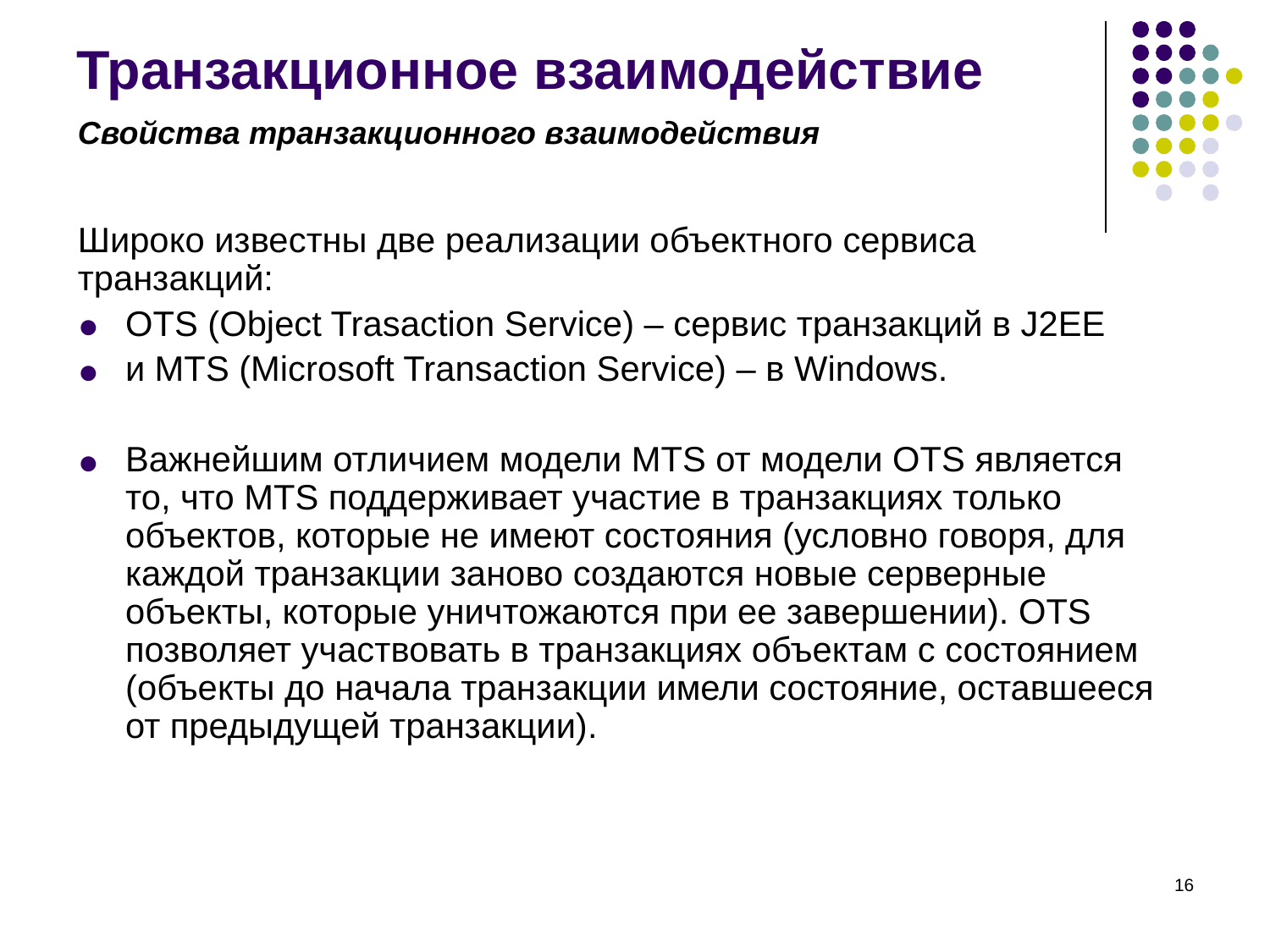

# Транзакционное взаимодействие
Свойства транзакционного взаимодействия
Широко известны две реализации объектного сервиса транзакций:
OTS (Object Trasaction Service) – сервис транзакций в J2EE
и MTS (Microsoft Transaction Service) – в Windows.

Важнейшим отличием модели MTS от модели OTS является то, что MTS поддерживает участие в транзакциях только объектов, которые не имеют состояния (условно говоря, для каждой транзакции заново создаются новые серверные объекты, которые уничтожаются при ее завершении). OTS позволяет участвовать в транзакциях объектам с состоянием (объекты до начала транзакции имели состояние, оставшееся от предыдущей транзакции).
16